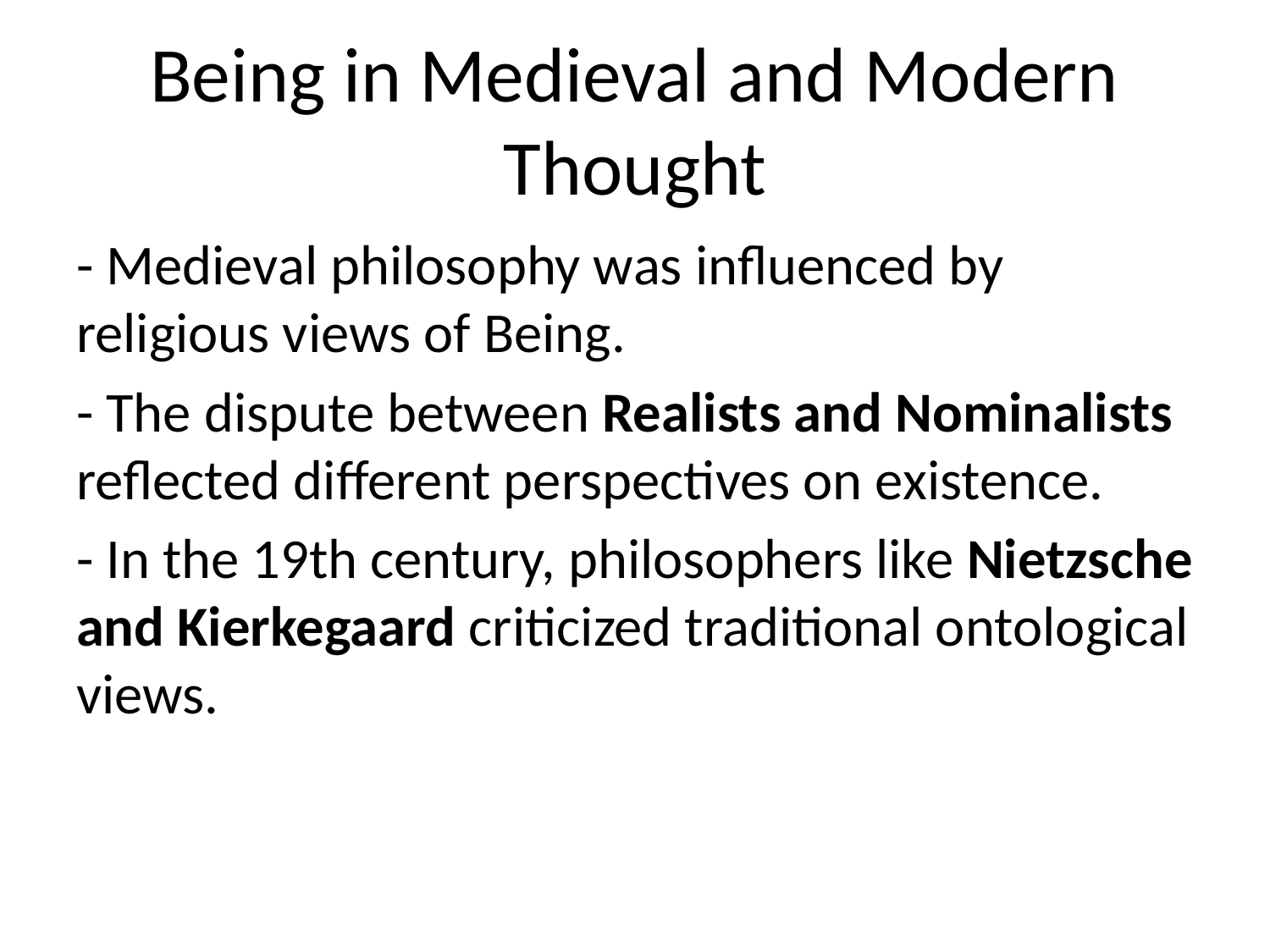

# Being in Medieval and Modern Thought
- Medieval philosophy was influenced by religious views of Being.
- The dispute between Realists and Nominalists reflected different perspectives on existence.
- In the 19th century, philosophers like Nietzsche and Kierkegaard criticized traditional ontological views.